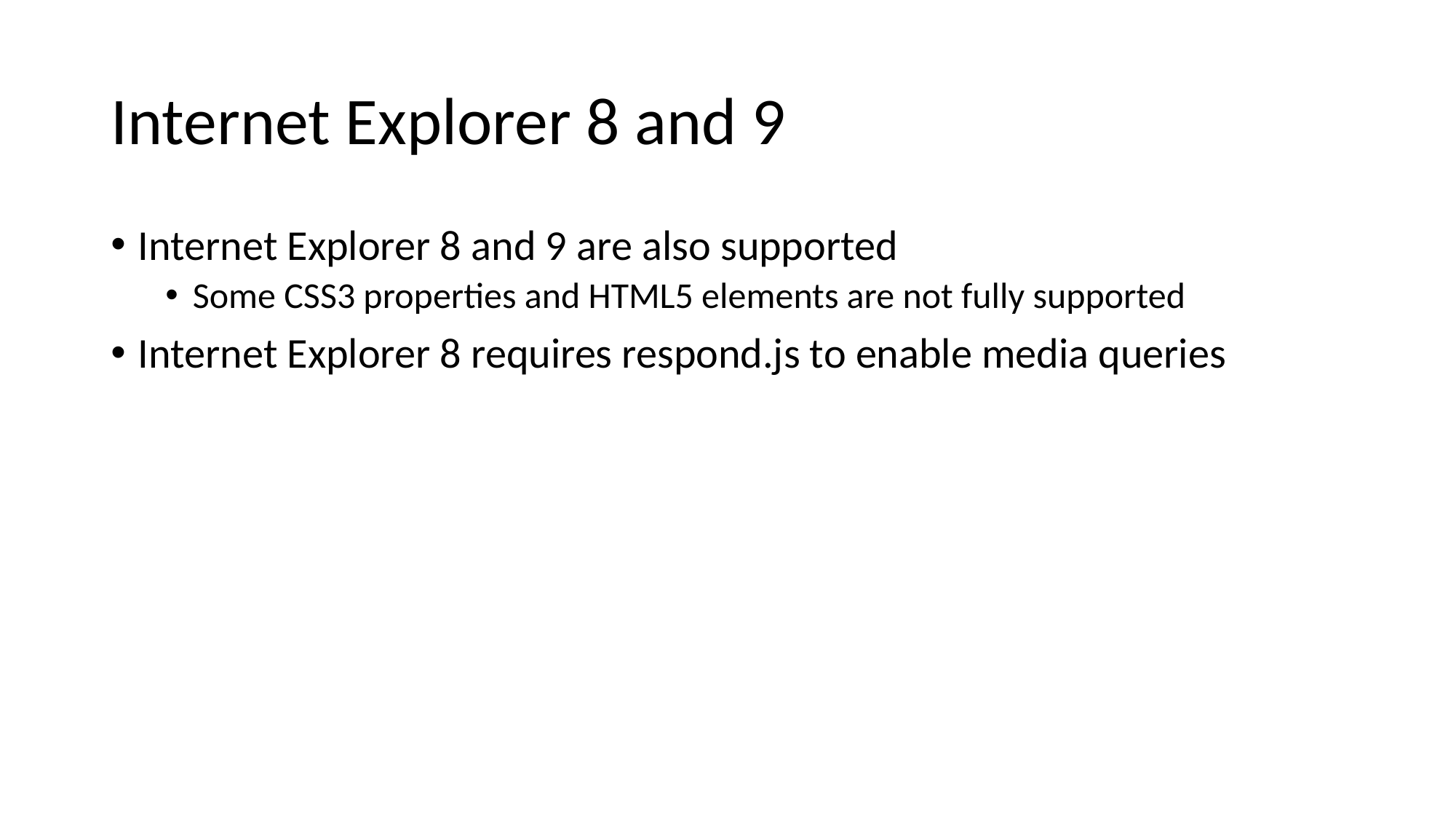

# Internet Explorer 8 and 9
Internet Explorer 8 and 9 are also supported
Some CSS3 properties and HTML5 elements are not fully supported
Internet Explorer 8 requires respond.js to enable media queries